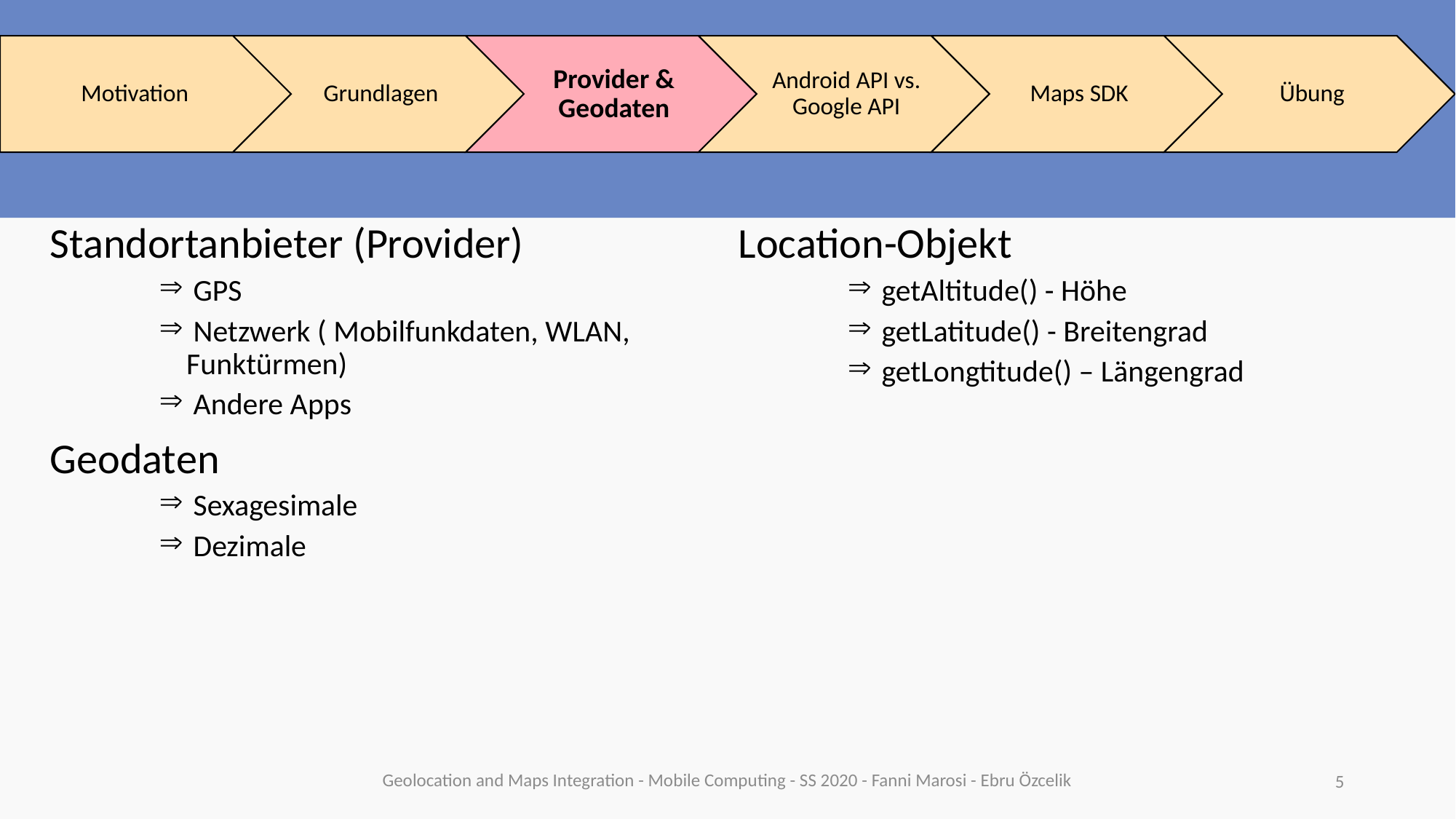

#
Standortanbieter (Provider)
 GPS
 Netzwerk ( Mobilfunkdaten, WLAN, Funktürmen)
 Andere Apps
Geodaten
 Sexagesimale
 Dezimale

Location-Objekt
 getAltitude() - Höhe
 getLatitude() - Breitengrad
 getLongtitude() – Längengrad

Geolocation and Maps Integration - Mobile Computing - SS 2020 - Fanni Marosi - Ebru Özcelik
5